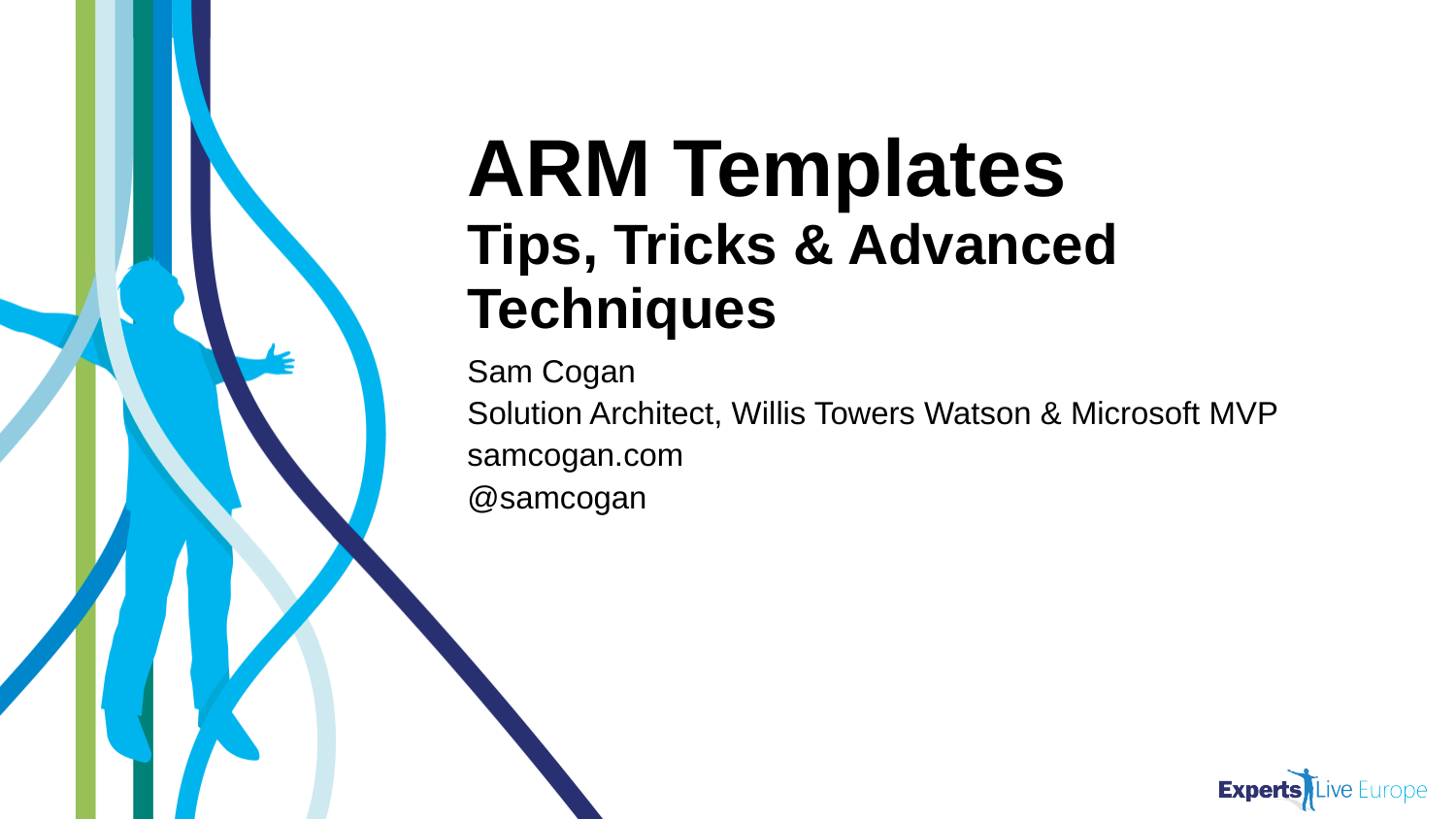

# ARM Templates Tips, Tricks & Advanced Techniques
Sam Cogan
Solution Architect, Willis Towers Watson & Microsoft MVP
samcogan.com
@samcogan